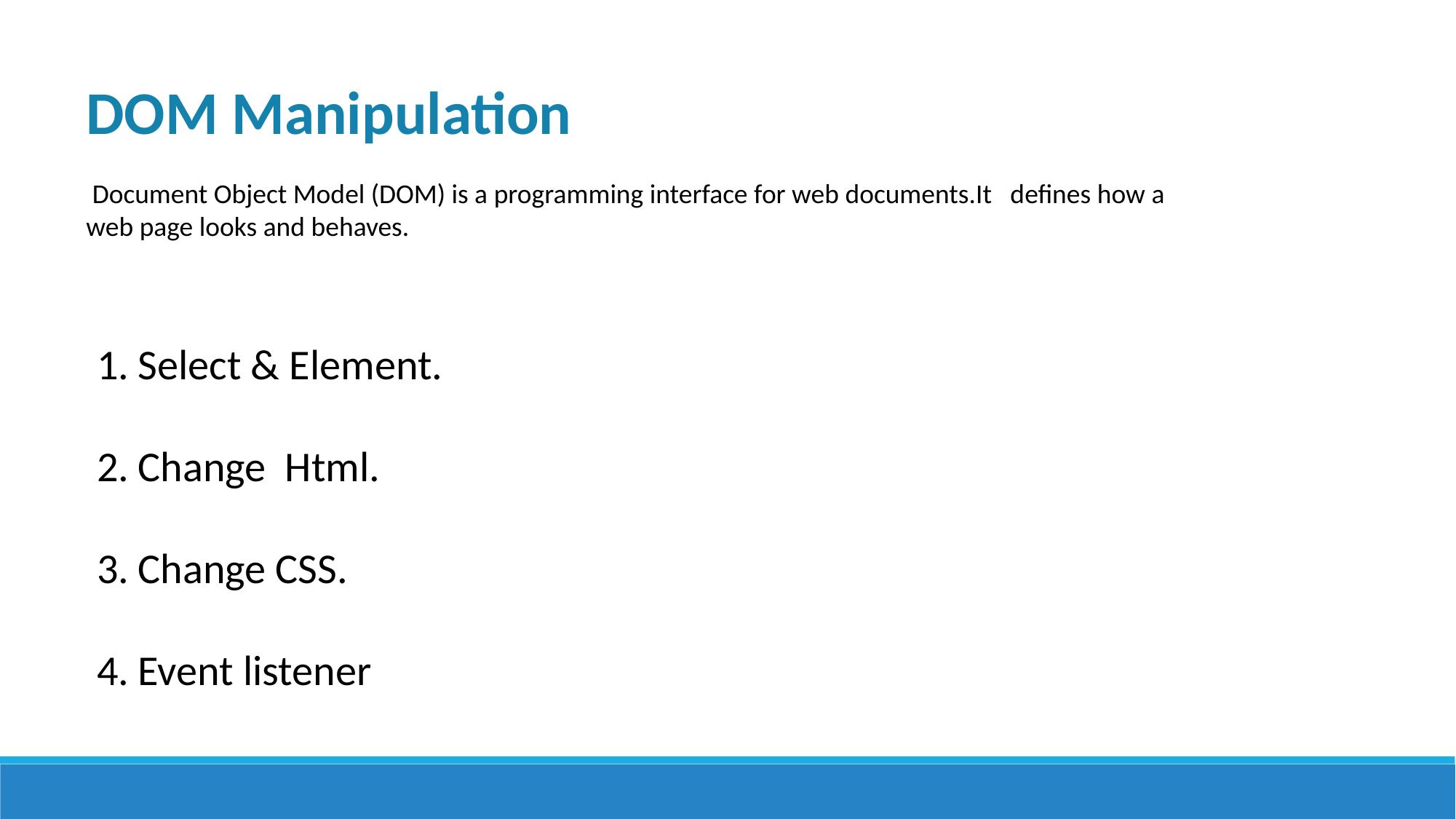

DOM Manipulation
 Document Object Model (DOM) is a programming interface for web documents.It   defines how a web page looks and behaves.

Select & Element.
Change  Html.
Change CSS.
Event listener